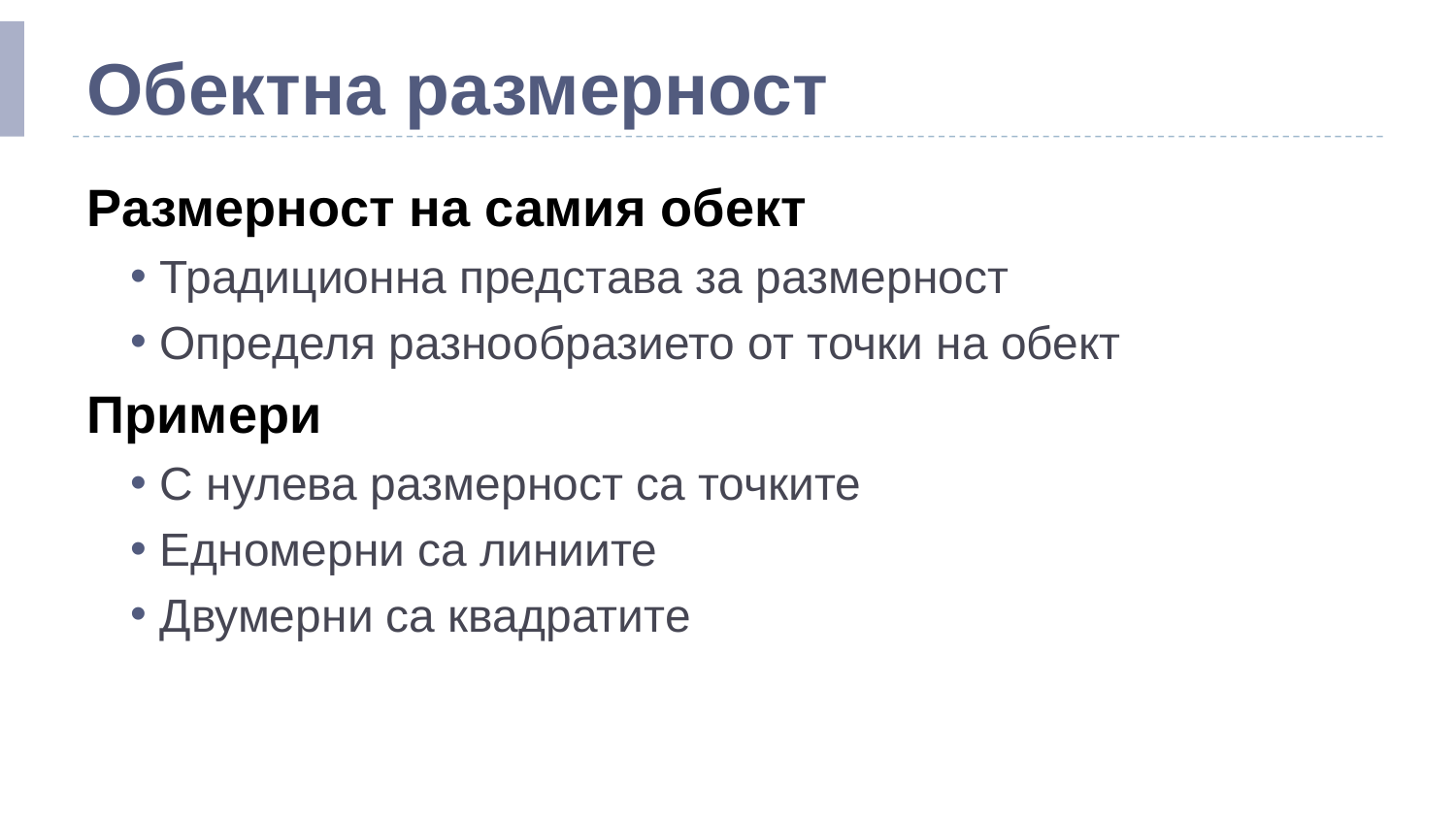

# Обектна размерност
Размерност на самия обект
Традиционна представа за размерност
Определя разнообразието от точки на обект
Примери
С нулева размерност са точките
Едномерни са линиите
Двумерни са квадратите